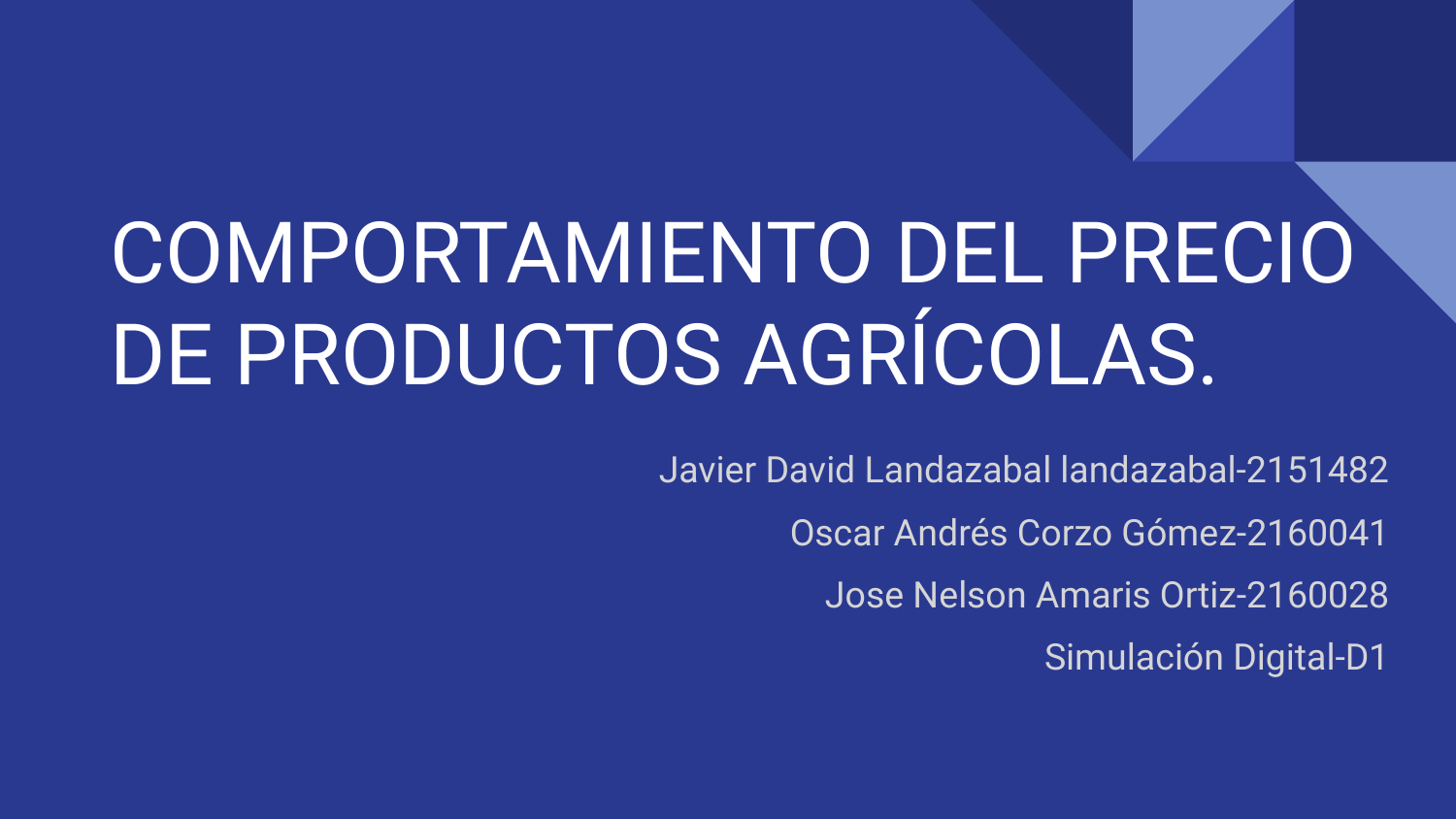

# COMPORTAMIENTO DEL PRECIO DE PRODUCTOS AGRÍCOLAS.
Javier David Landazabal landazabal-2151482
Oscar Andrés Corzo Gómez-2160041
Jose Nelson Amaris Ortiz-2160028
Simulación Digital-D1